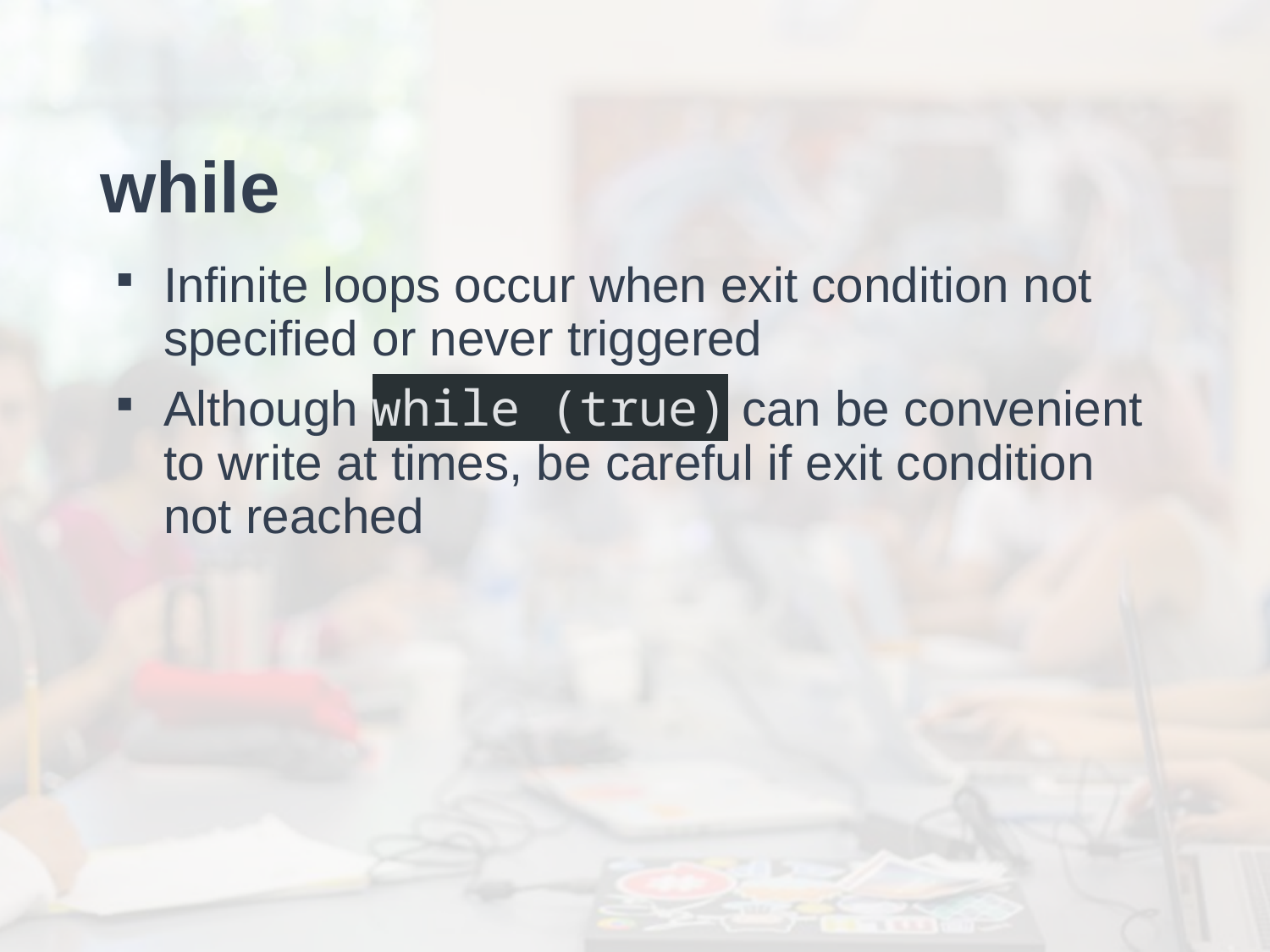

# while
Infinite loops occur when exit condition not specified or never triggered
Although while (true) can be convenient to write at times, be careful if exit condition not reached